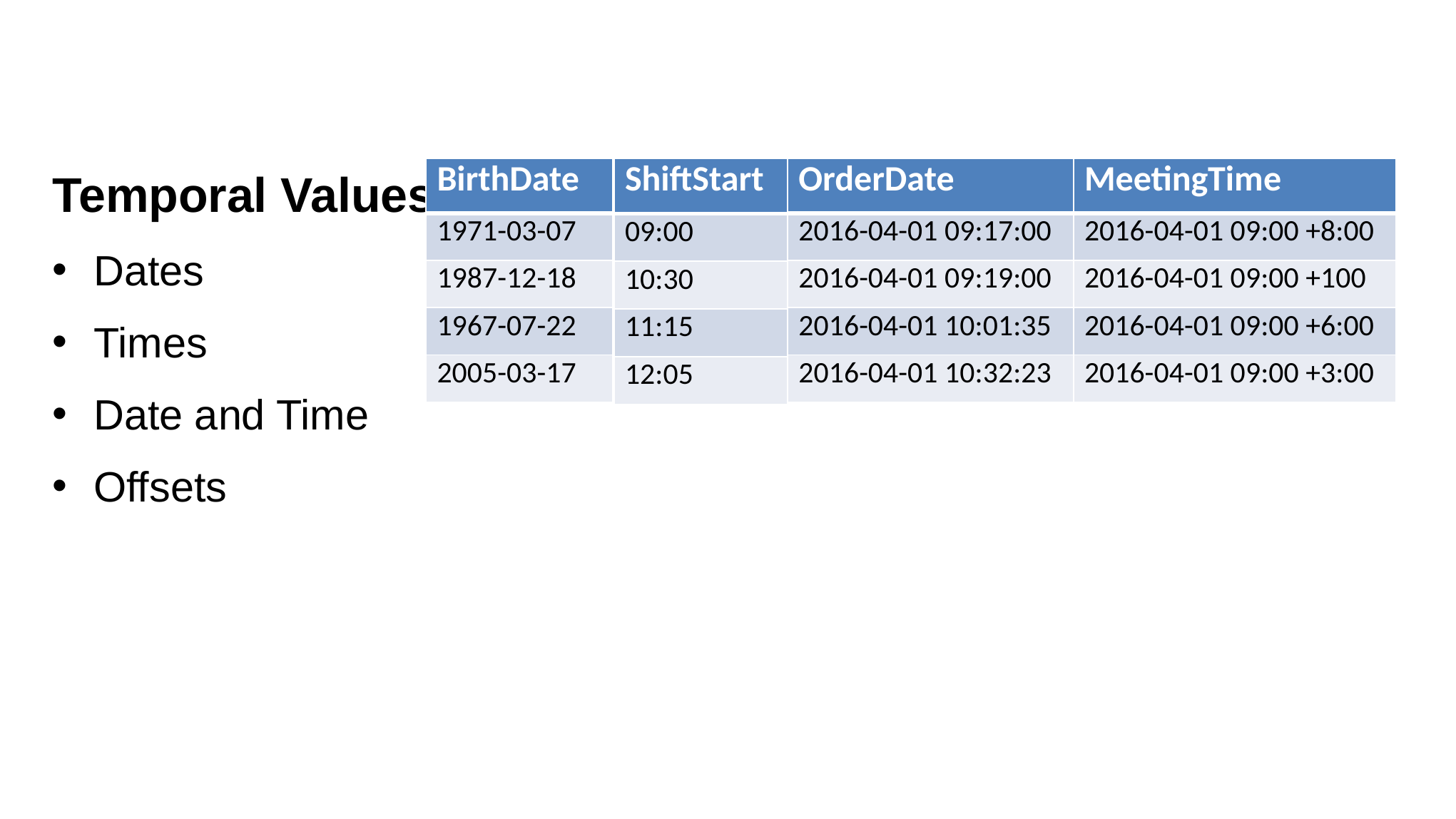

Temporal Values
Dates
Times
Date and Time
Offsets

| BirthDate |
| --- |
| 1971-03-07 |
| 1987-12-18 |
| 1967-07-22 |
| 2005-03-17 |
| ShiftStart |
| --- |
| 09:00 |
| 10:30 |
| 11:15 |
| 12:05 |
| OrderDate |
| --- |
| 2016-04-01 09:17:00 |
| 2016-04-01 09:19:00 |
| 2016-04-01 10:01:35 |
| 2016-04-01 10:32:23 |
| MeetingTime |
| --- |
| 2016-04-01 09:00 +8:00 |
| 2016-04-01 09:00 +100 |
| 2016-04-01 09:00 +6:00 |
| 2016-04-01 09:00 +3:00 |